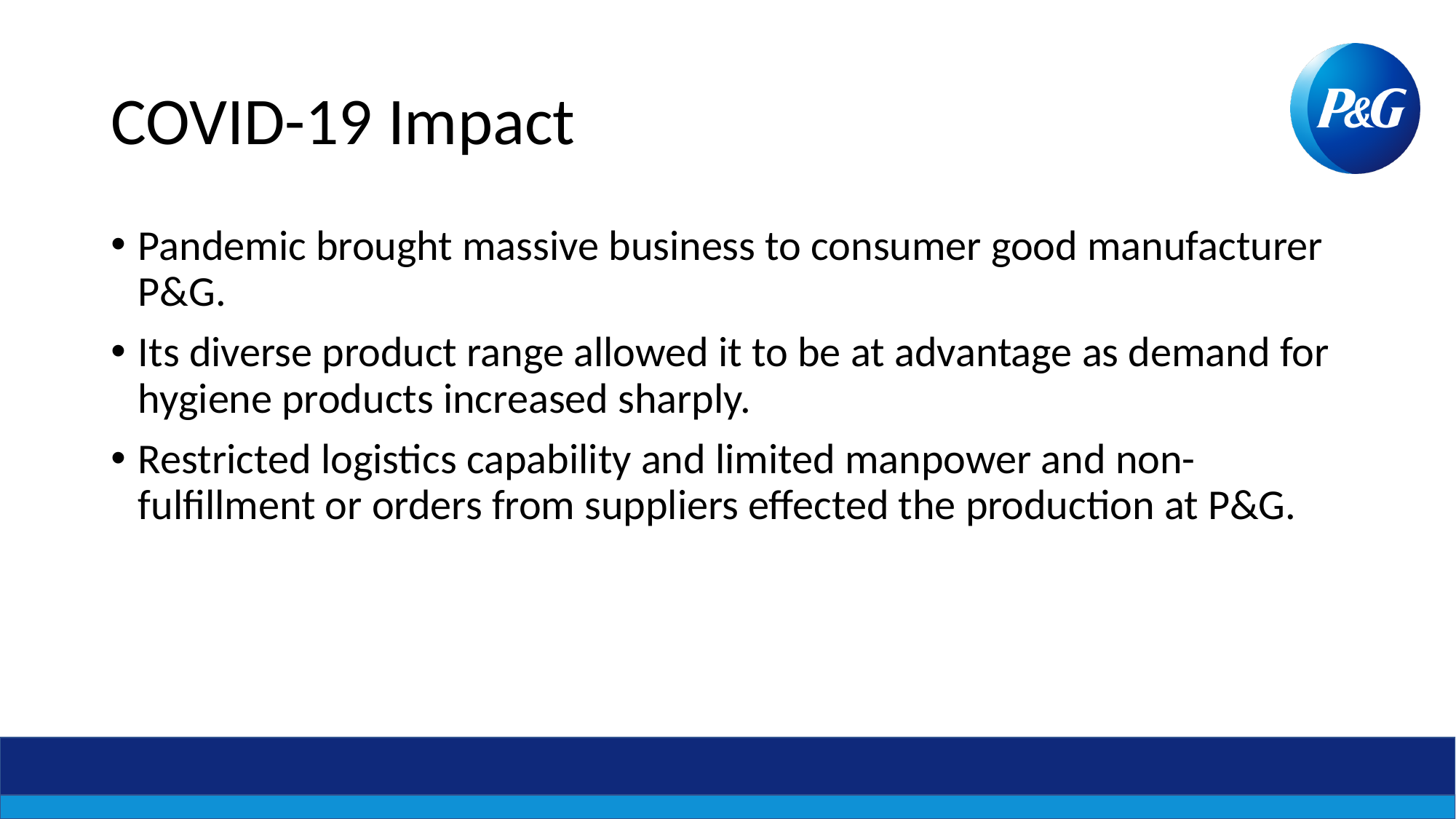

# COVID-19 Impact
Pandemic brought massive business to consumer good manufacturer P&G.
Its diverse product range allowed it to be at advantage as demand for hygiene products increased sharply.
Restricted logistics capability and limited manpower and non- fulfillment or orders from suppliers effected the production at P&G.